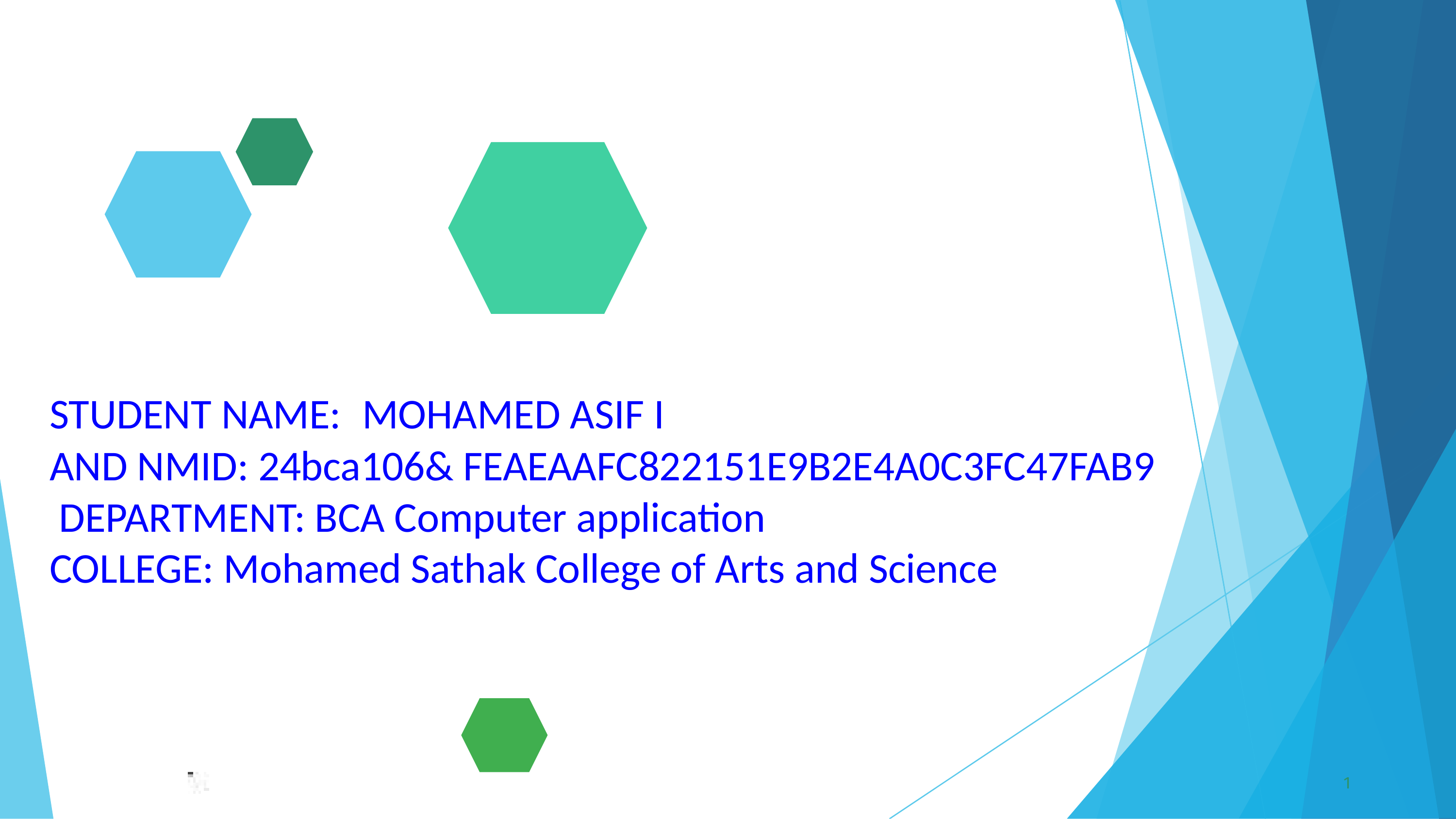

STUDENT NAME:	MOHAMED ASIF I
AND NMID: 24bca106& FEAEAAFC822151E9B2E4A0C3FC47FAB9
 DEPARTMENT: BCA Computer application
COLLEGE: Mohamed Sathak College of Arts and Science
1